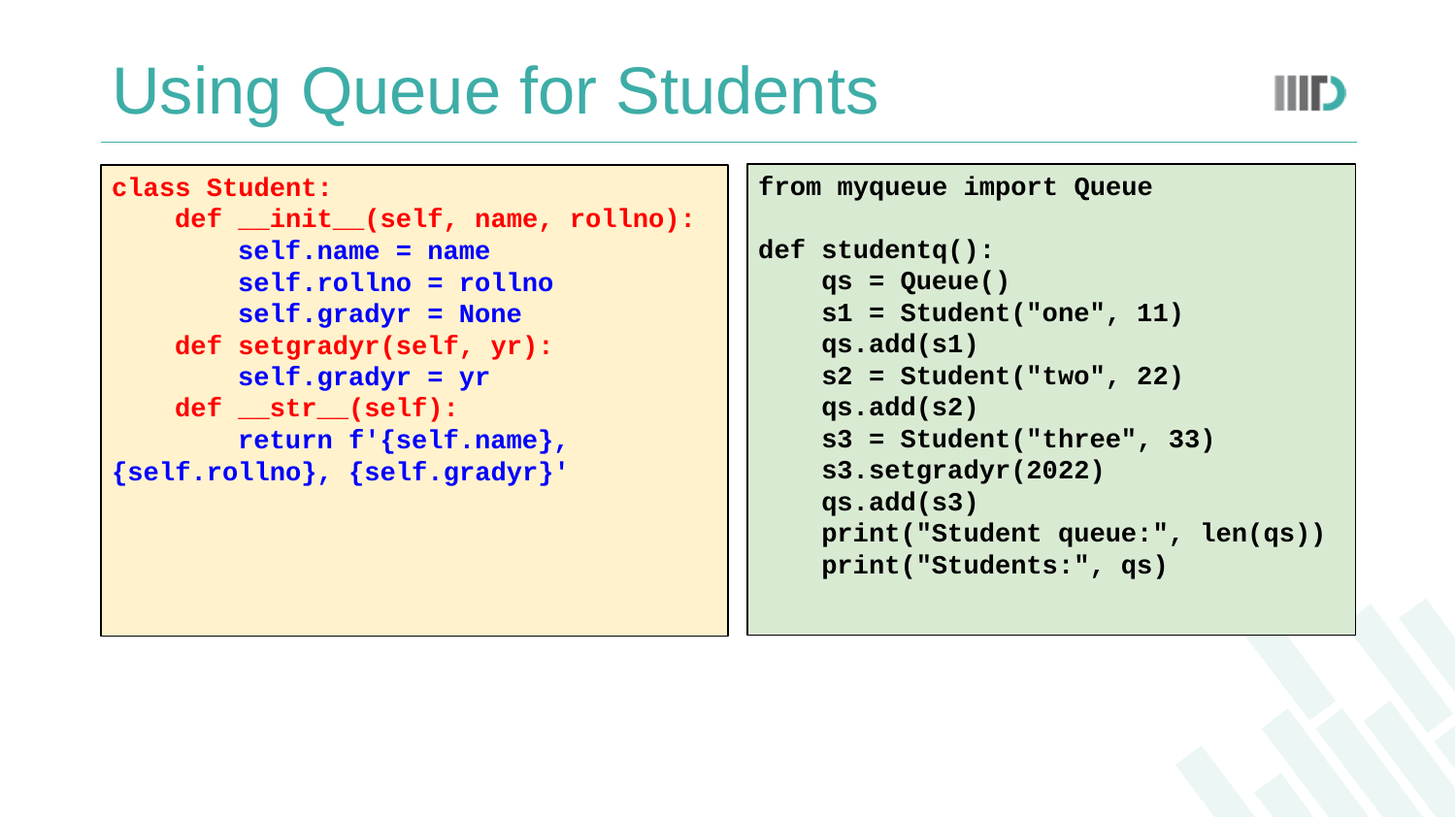

# Using Queue for Students
from myqueue import Queue

def studentq():
    qs = Queue()
    s1 = Student("one", 11)
    qs.add(s1)
    s2 = Student("two", 22)
    qs.add(s2)
    s3 = Student("three", 33)
    s3.setgradyr(2022)
    qs.add(s3)
    print("Student queue:", len(qs))
    print("Students:", qs)
class Student:
    def __init__(self, name, rollno):
        self.name = name
        self.rollno = rollno
        self.gradyr = None
    def setgradyr(self, yr):
        self.gradyr = yr
    def __str__(self):
        return f'{self.name}, {self.rollno}, {self.gradyr}'